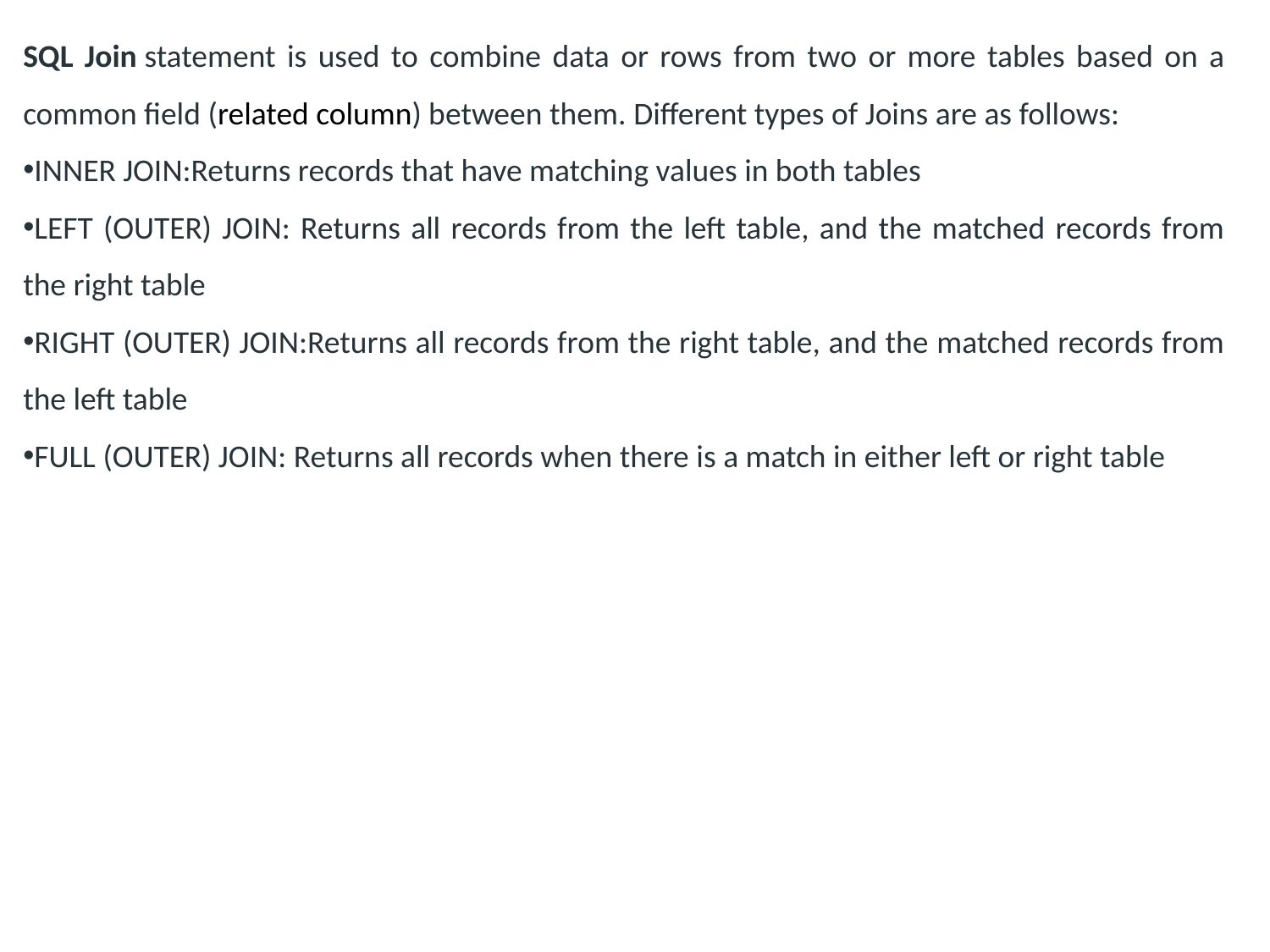

SQL Join statement is used to combine data or rows from two or more tables based on a common field (related column) between them. Different types of Joins are as follows:
INNER JOIN:Returns records that have matching values in both tables
LEFT (OUTER) JOIN: Returns all records from the left table, and the matched records from the right table
RIGHT (OUTER) JOIN:Returns all records from the right table, and the matched records from the left table
FULL (OUTER) JOIN: Returns all records when there is a match in either left or right table